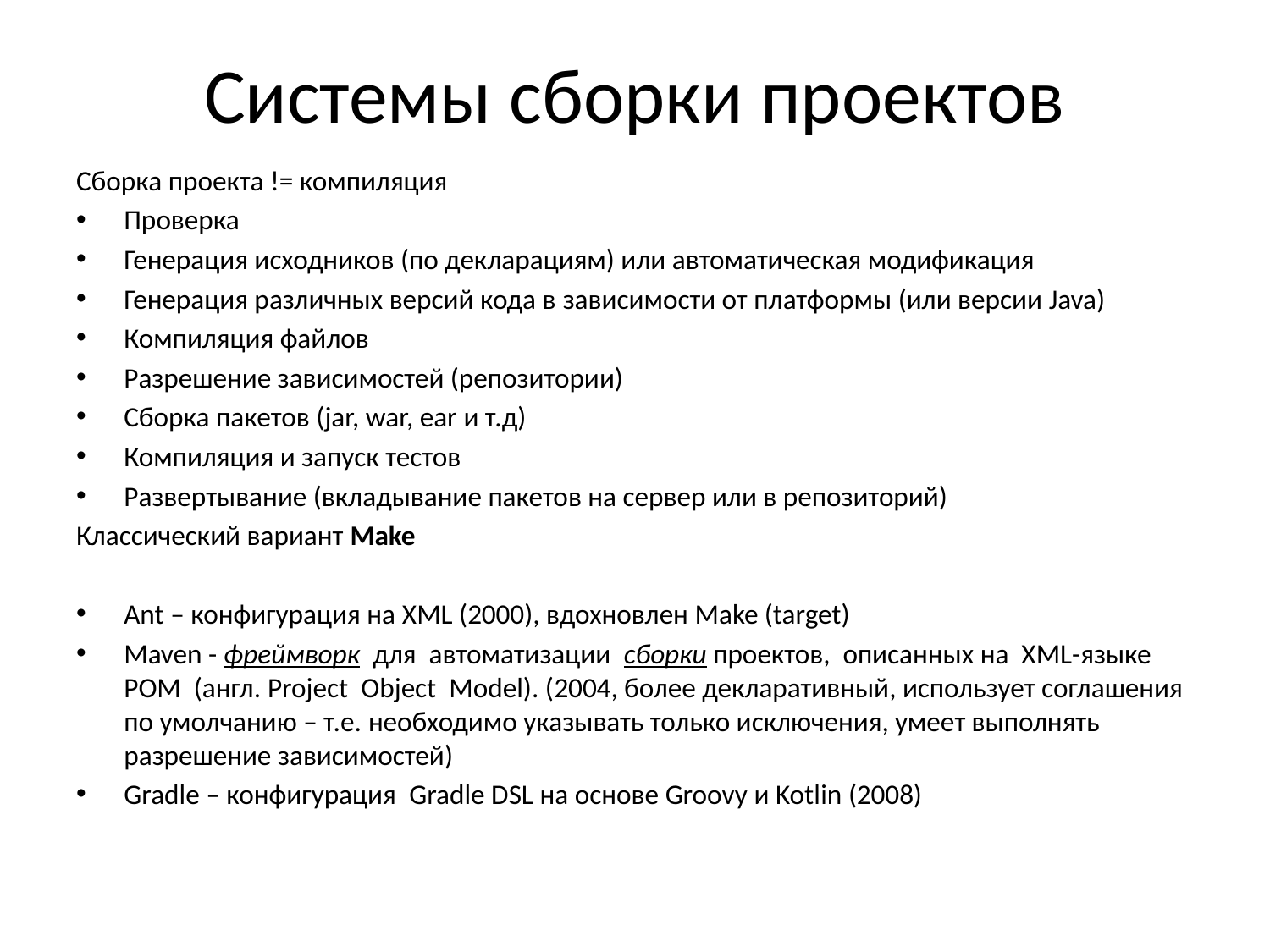

# Системы сборки проектов
Сборка проекта != компиляция
Проверка
Генерация исходников (по декларациям) или автоматическая модификация
Генерация различных версий кода в зависимости от платформы (или версии Java)
Компиляция файлов
Разрешение зависимостей (репозитории)
Сборка пакетов (jar, war, ear и т.д)
Компиляция и запуск тестов
Развертывание (вкладывание пакетов на сервер или в репозиторий)
Классический вариант Make

Ant – конфигурация на XML (2000), вдохновлен Make (target)
Maven - фреймворк  для  автоматизации  сборки проектов,  описанных на  XML-языке  POM  (англ. Project  Object  Model). (2004, более декларативный, использует соглашения по умолчанию – т.е. необходимо указывать только исключения, умеет выполнять разрешение зависимостей)
Gradle – конфигурация  Gradle DSL на основе Groovy и Kotlin (2008)